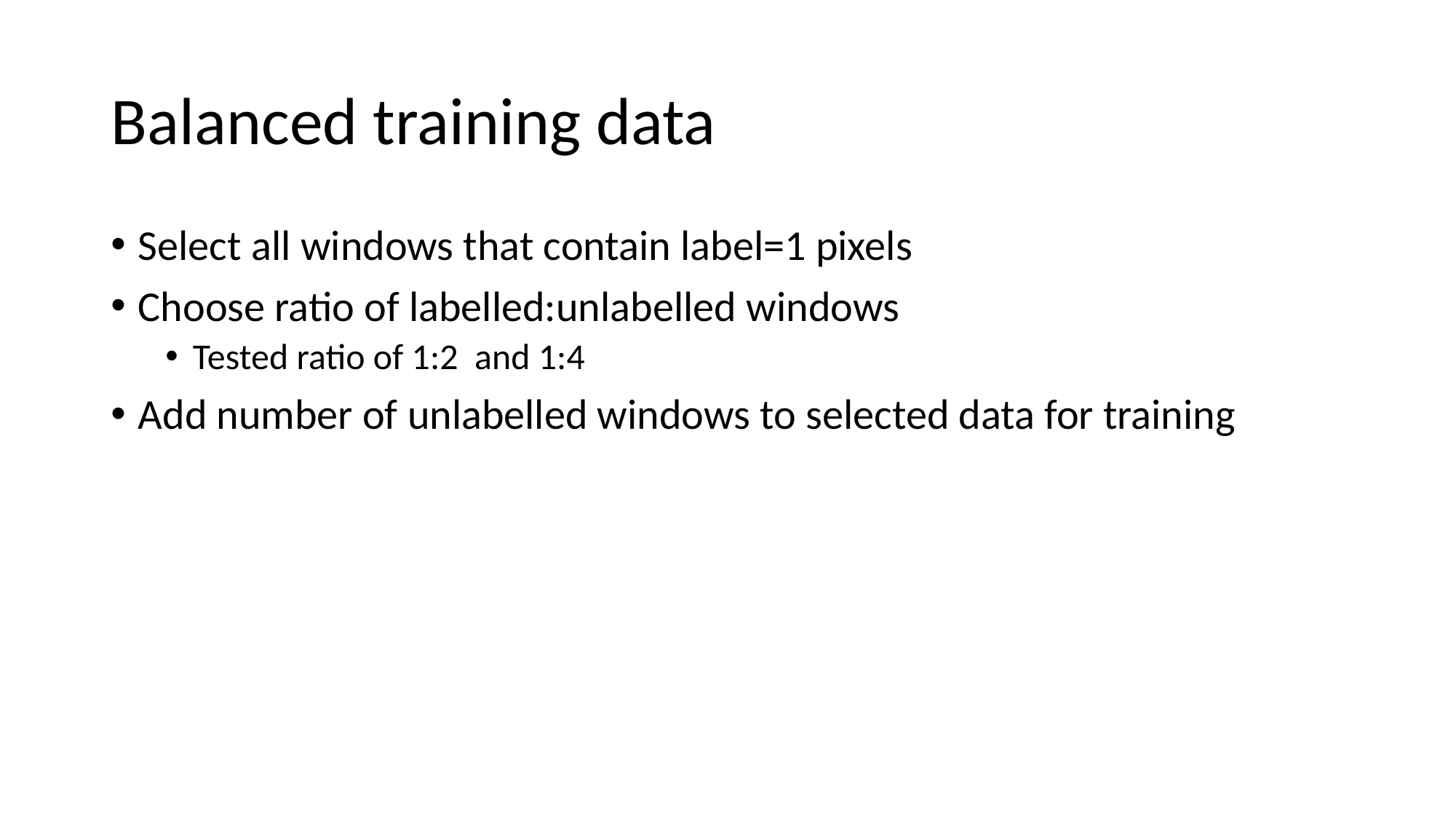

# Balanced training data
Select all windows that contain label=1 pixels
Choose ratio of labelled:unlabelled windows
Tested ratio of 1:2  and 1:4
Add number of unlabelled windows to selected data for training